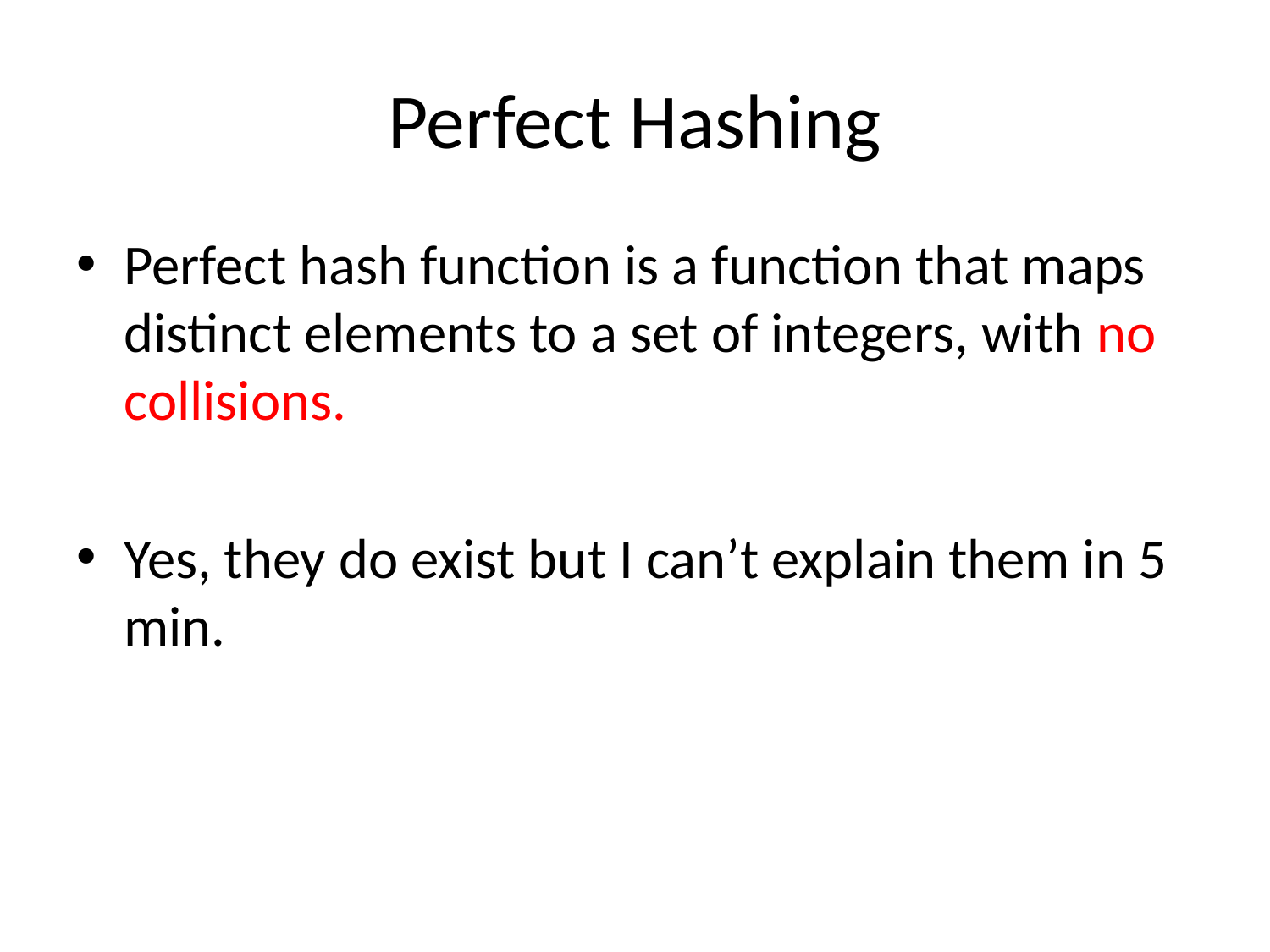

# Perfect Hashing
Perfect hash function is a function that maps distinct elements to a set of integers, with no collisions.

Yes, they do exist but I can’t explain them in 5 min.